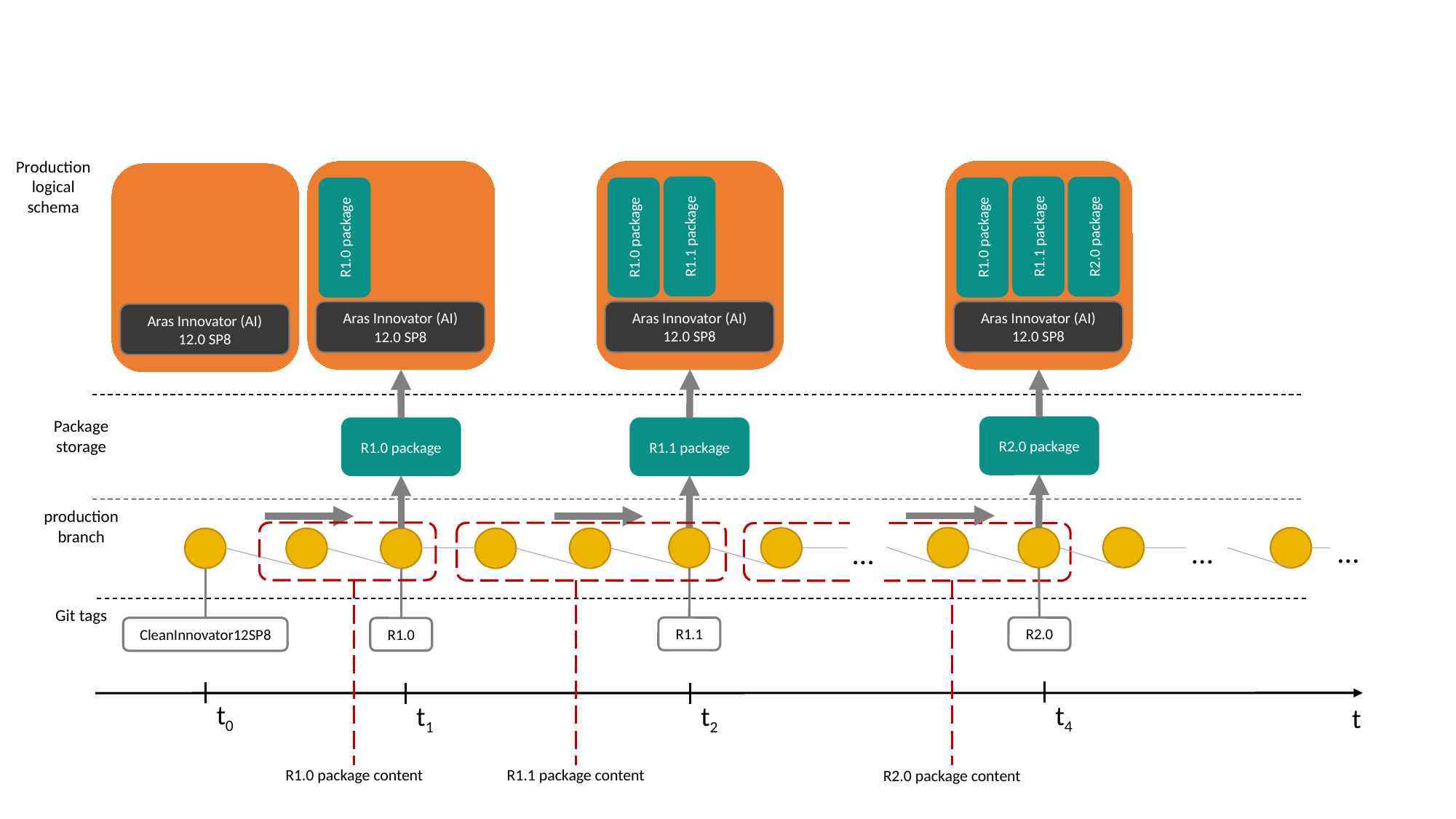

Production logical schema

R1.0 package
Aras Innovator (AI) 12.0 SP8
R1.1 package

R1.0 package
Aras Innovator (AI) 12.0 SP8
R1.1 package
R2.0 package

R1.0 package
Aras Innovator (AI) 12.0 SP8

Aras Innovator (AI) 12.0 SP8
Package storage
R2.0 package
R1.0 package
R1.1 package
production branch

…
…

…
Git tags
R1.1
R2.0
CleanInnovator12SP8
R1.0
t0
t4
t2
t
t1
R1.1 package content
R1.0 package content
R2.0 package content